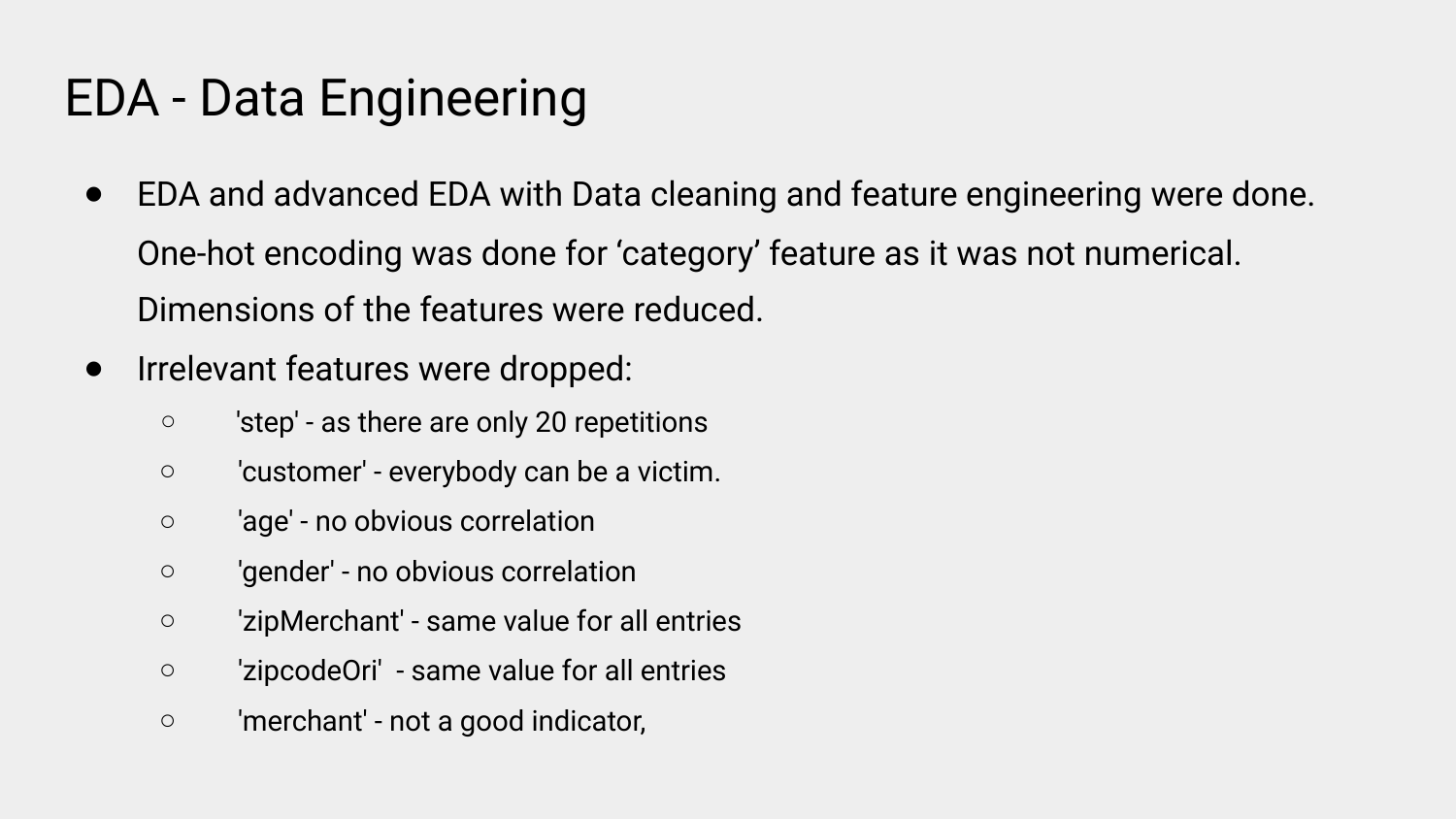

# EDA - Data Engineering
EDA and advanced EDA with Data cleaning and feature engineering were done.
One-hot encoding was done for ‘category’ feature as it was not numerical. Dimensions of the features were reduced.
Irrelevant features were dropped:
    'step' - as there are only 20 repetitions
    'customer' - everybody can be a victim.
    'age' - no obvious correlation
    'gender' - no obvious correlation
    'zipMerchant' - same value for all entries
    'zipcodeOri'  - same value for all entries
    'merchant' - not a good indicator,